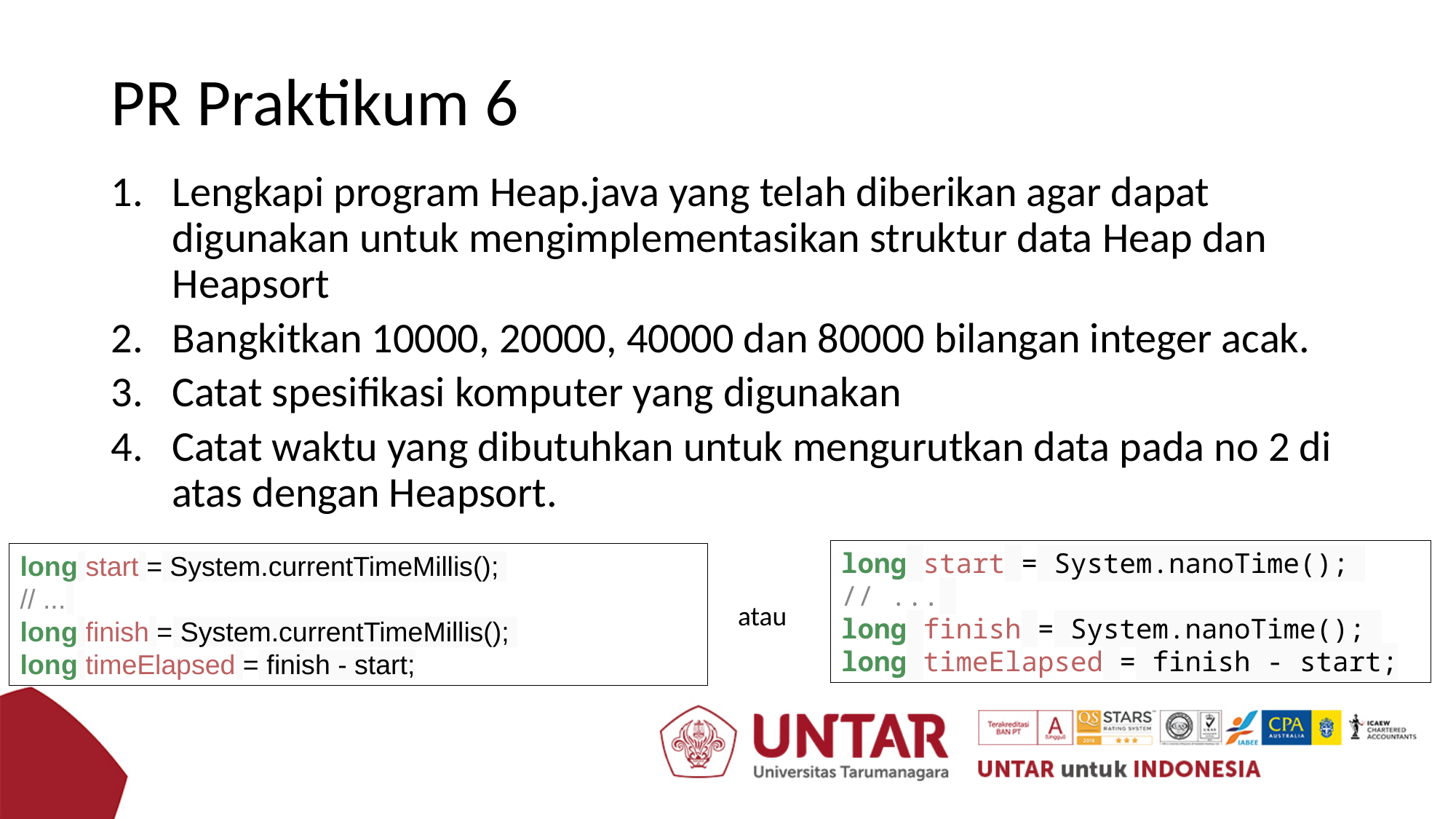

# PR Praktikum 6
Lengkapi program Heap.java yang telah diberikan agar dapat digunakan untuk mengimplementasikan struktur data Heap dan Heapsort
Bangkitkan 10000, 20000, 40000 dan 80000 bilangan integer acak.
Catat spesifikasi komputer yang digunakan
Catat waktu yang dibutuhkan untuk mengurutkan data pada no 2 di atas dengan Heapsort.

long start = System.nanoTime();
// ...
long finish = System.nanoTime();
long timeElapsed = finish - start;
long start = System.currentTimeMillis();
// ...
long finish = System.currentTimeMillis();
long timeElapsed = finish - start;
atau